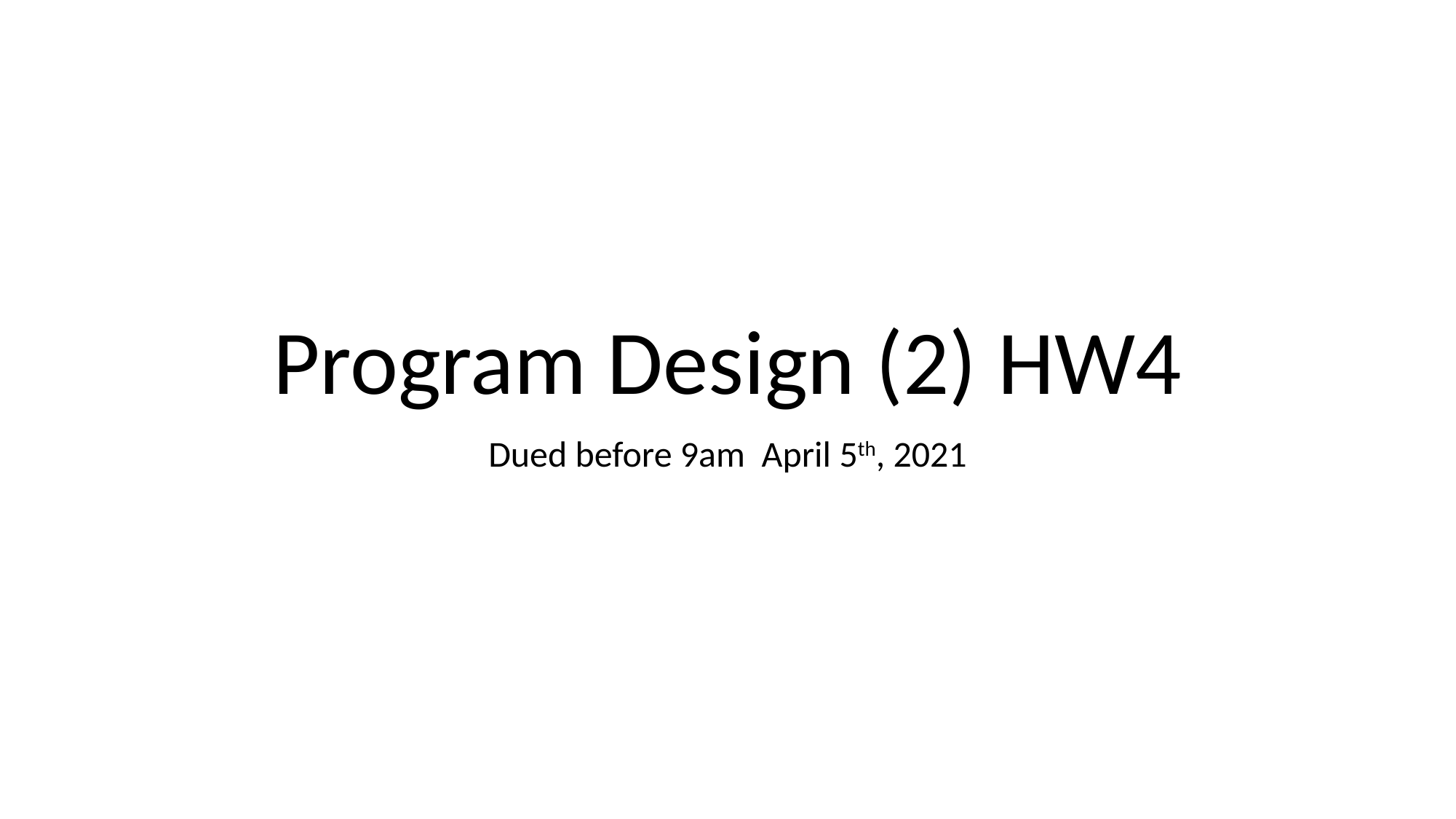

# Program Design (2) HW4
Dued before 9am  April 5th, 2021